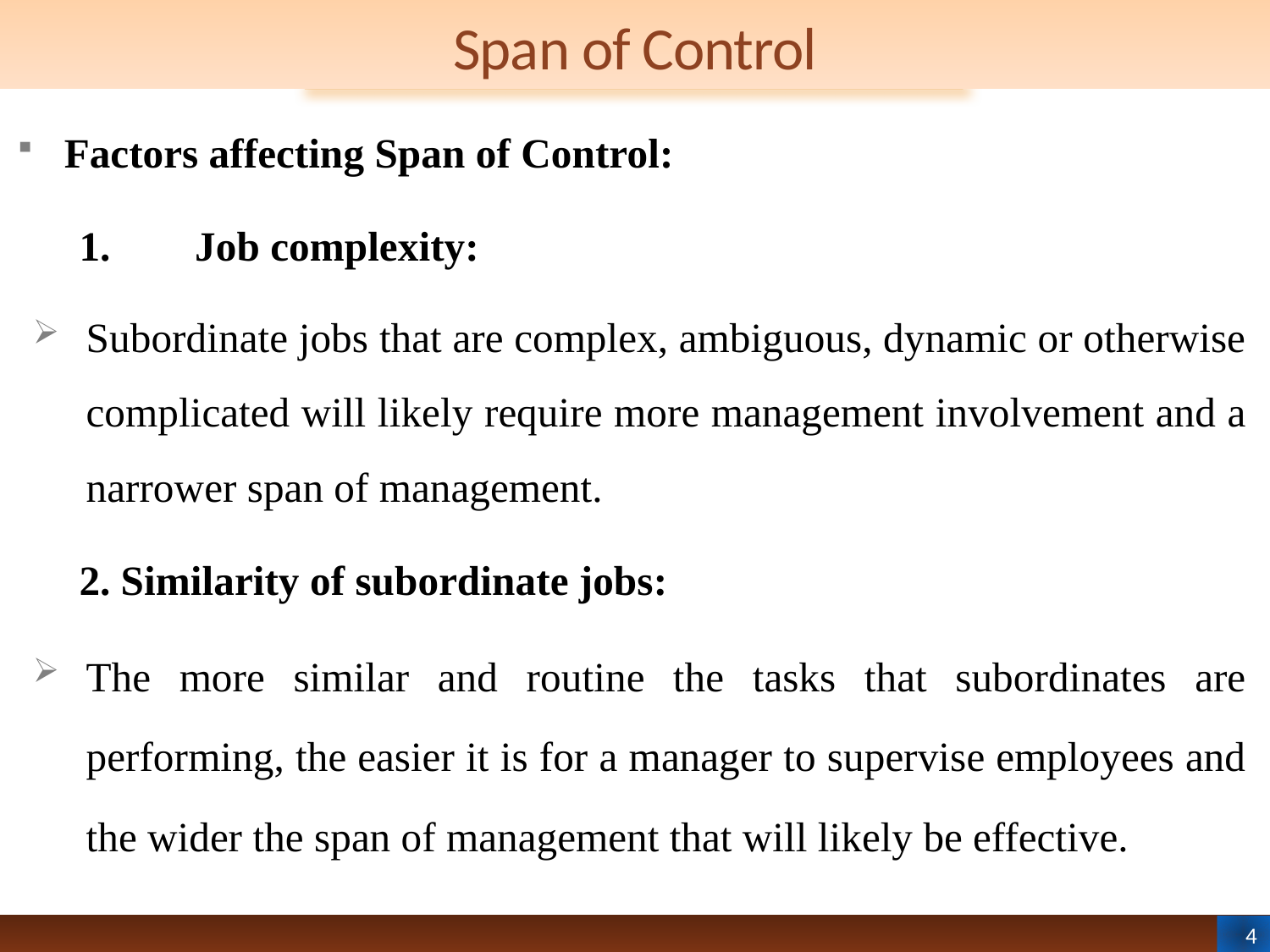

# Span of Control
Factors affecting Span of Control:
1.	Job complexity:
Subordinate jobs that are complex, ambiguous, dynamic or otherwise complicated will likely require more management involvement and a narrower span of management.
2. Similarity of subordinate jobs:
The more similar and routine the tasks that subordinates are performing, the easier it is for a manager to supervise employees and the wider the span of management that will likely be effective.

4